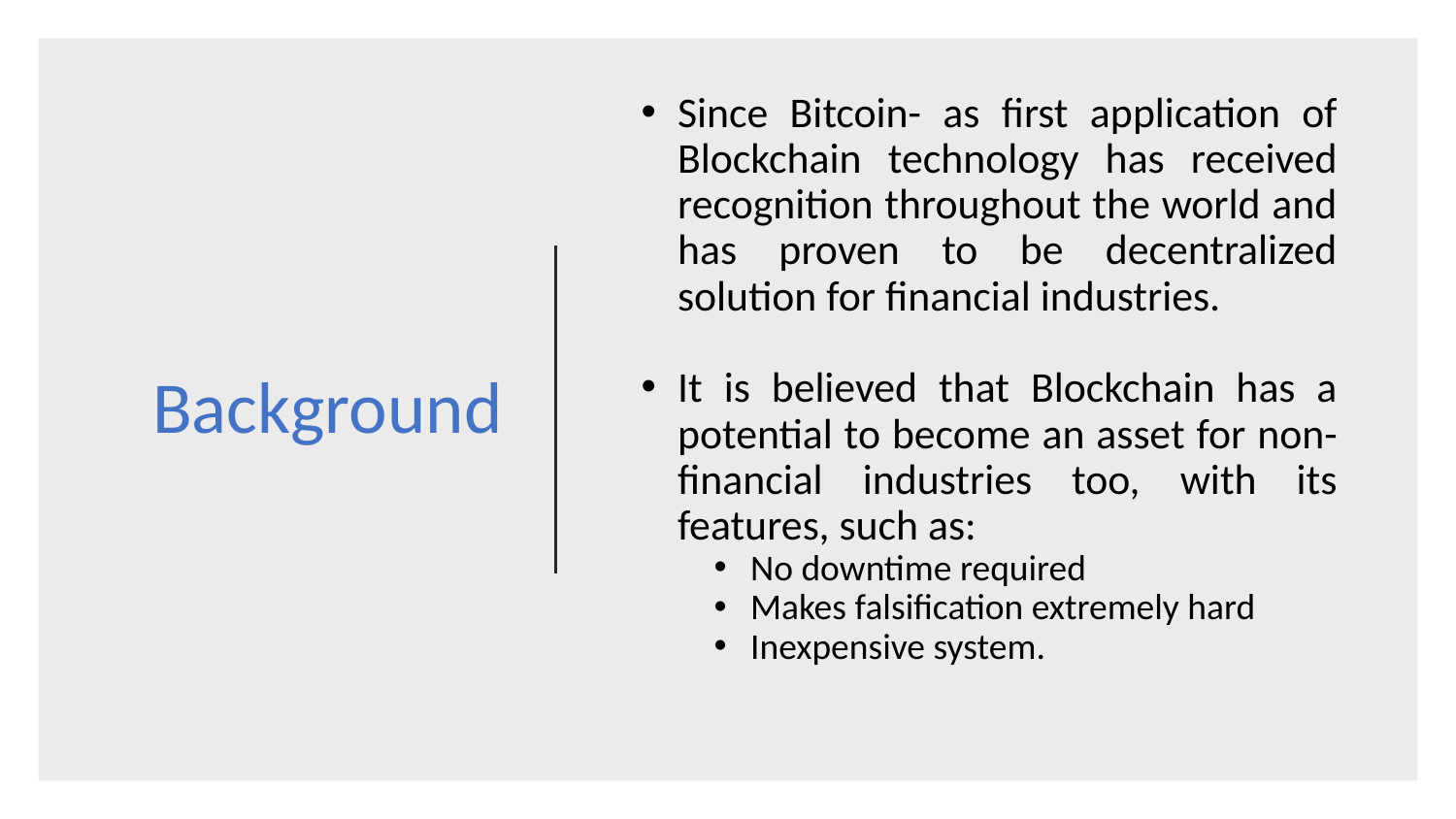

Since Bitcoin- as first application of Blockchain technology has received recognition throughout the world and has proven to be decentralized solution for financial industries.

It is believed that Blockchain has a potential to become an asset for non-financial industries too, with its features, such as:
No downtime required
Makes falsification extremely hard
Inexpensive system.

# Background